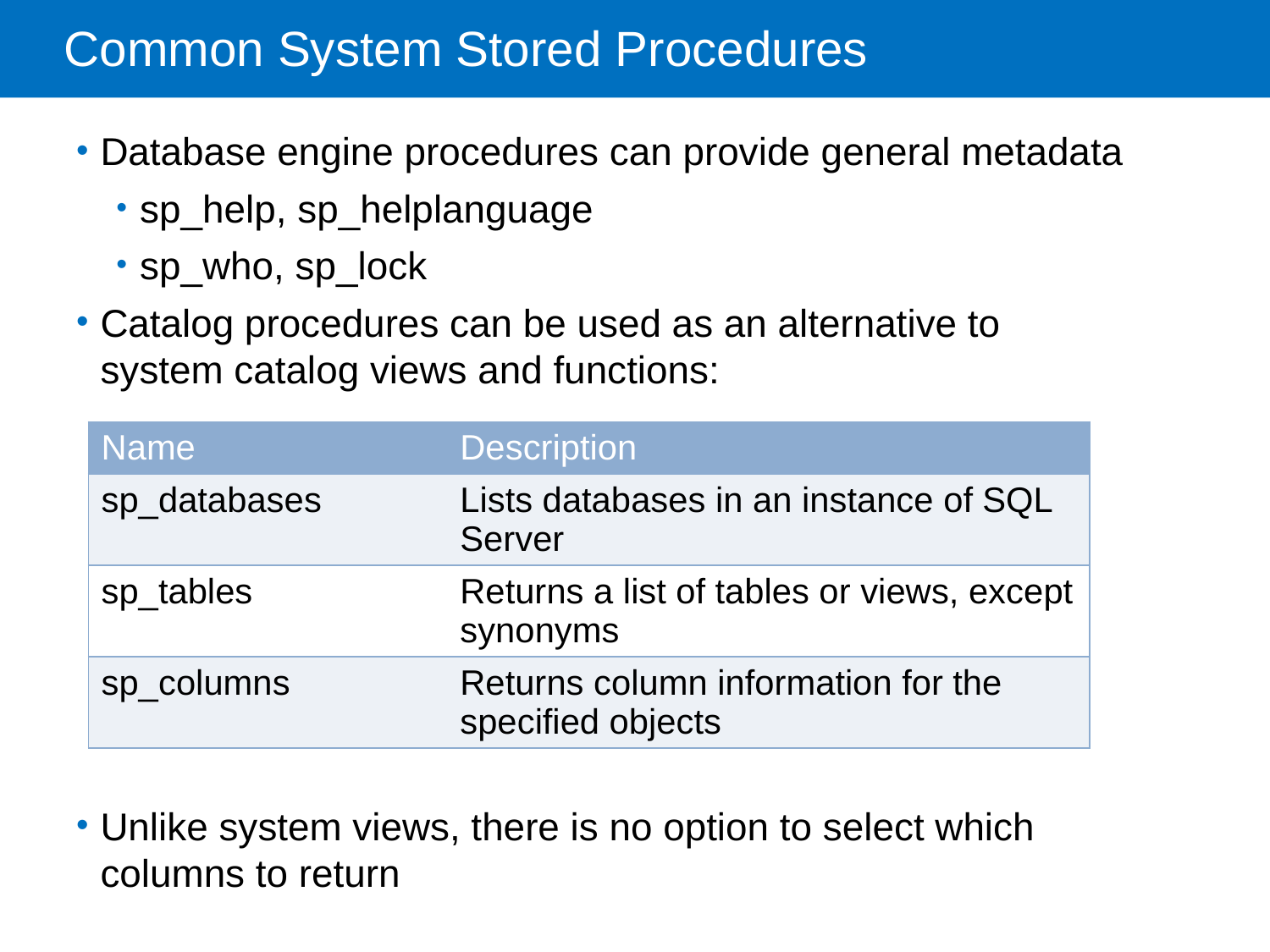

# Common System Stored Procedures
Database engine procedures can provide general metadata
sp_help, sp_helplanguage
sp_who, sp_lock
Catalog procedures can be used as an alternative to system catalog views and functions:

Unlike system views, there is no option to select which columns to return

| Name | Description |
| --- | --- |
| sp\_databases | Lists databases in an instance of SQL Server |
| sp\_tables | Returns a list of tables or views, except synonyms |
| sp\_columns | Returns column information for the specified objects |